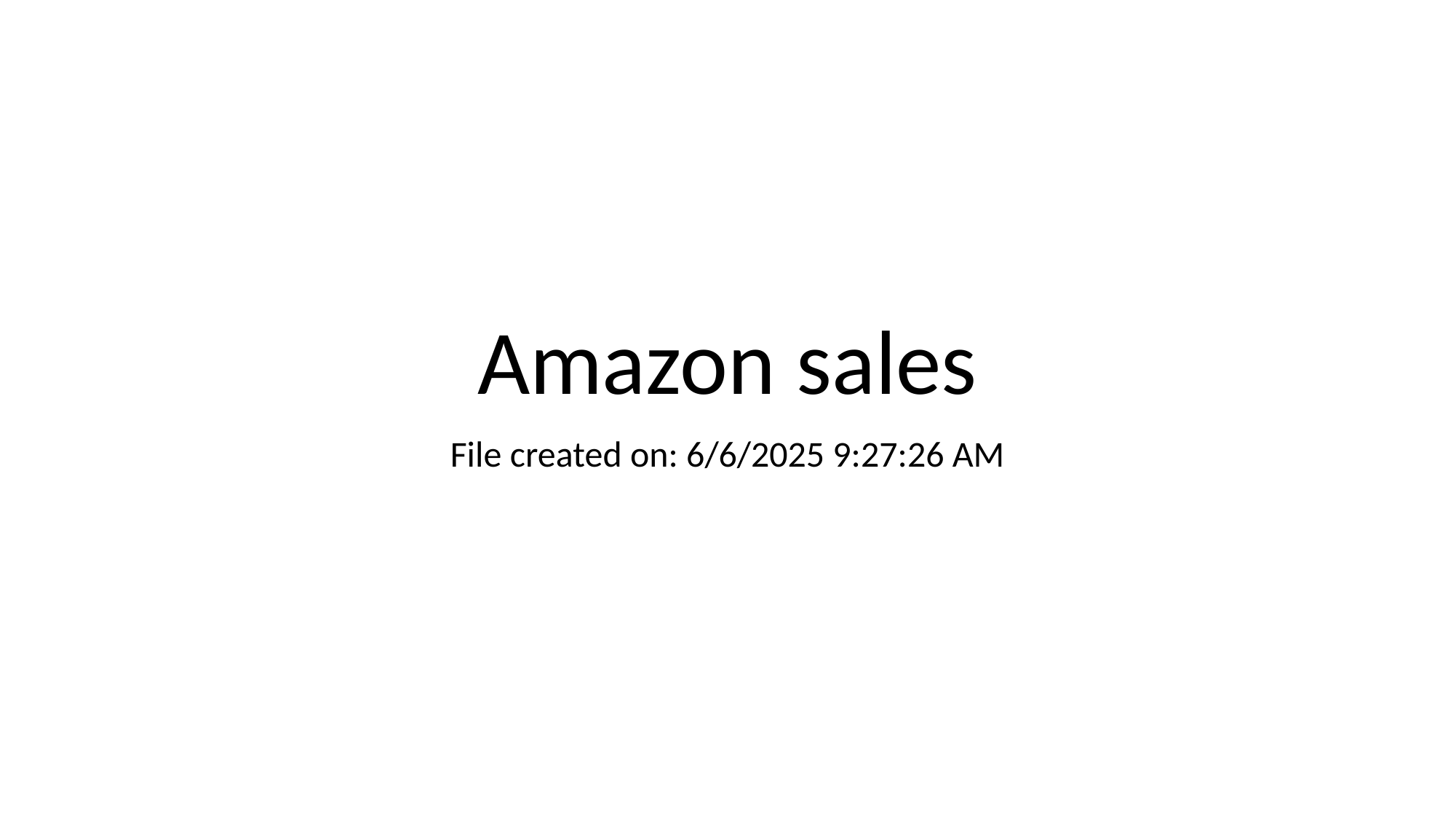

# Amazon sales
File created on: 6/6/2025 9:27:26 AM